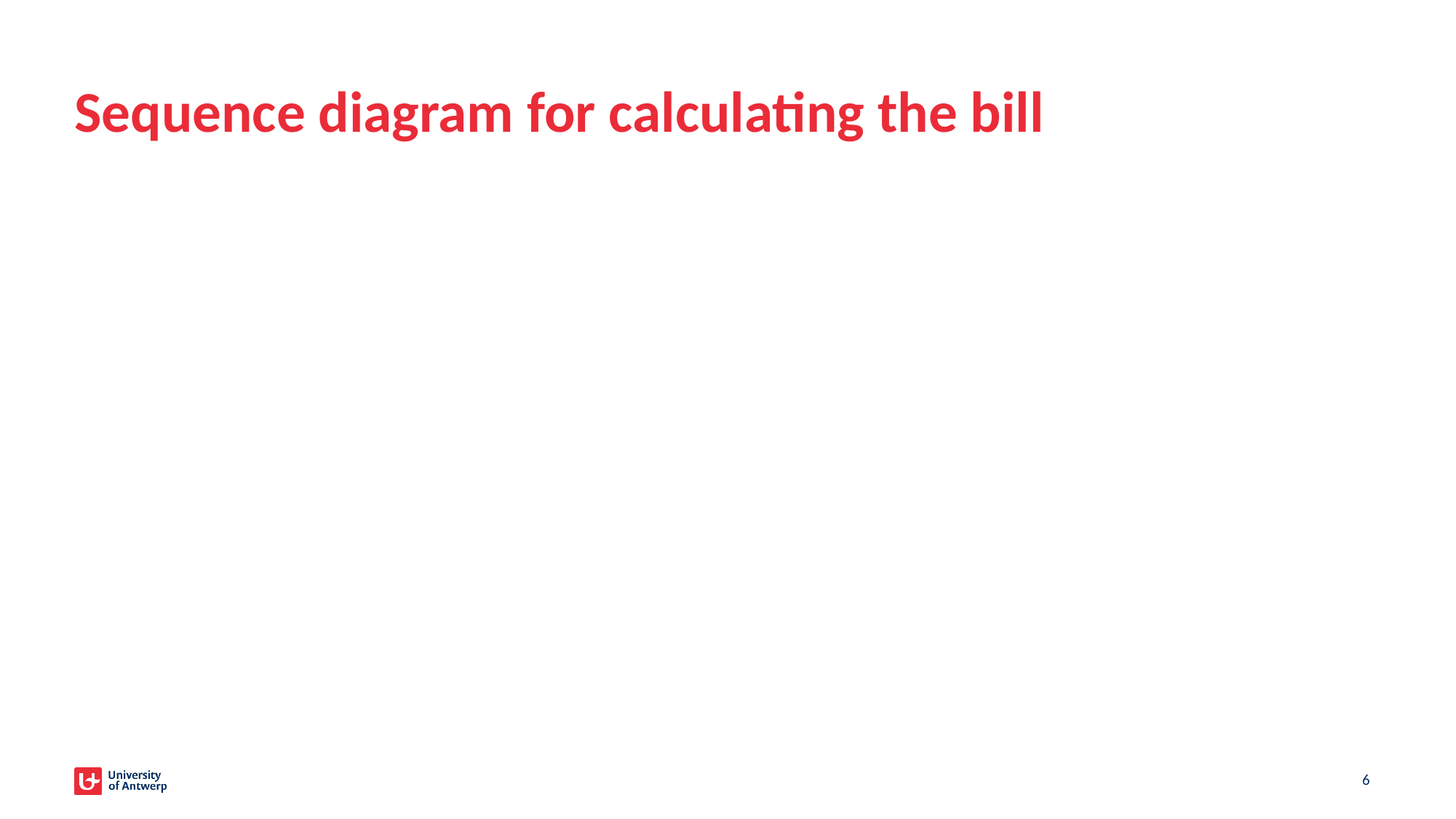

# Sequence diagram for calculating the bill

6